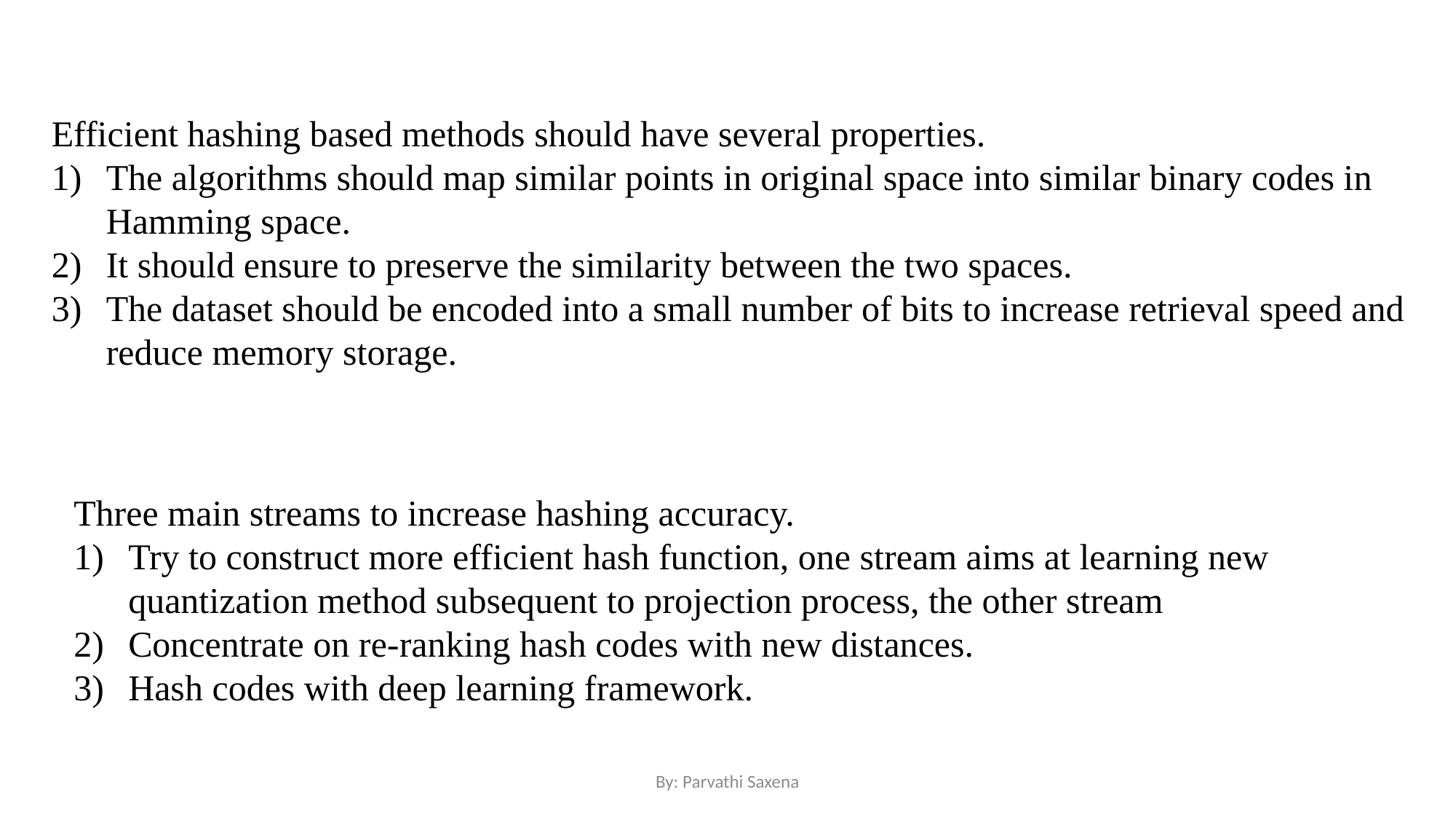

Efficient hashing based methods should have several properties.
The algorithms should map similar points in original space into similar binary codes in Hamming space.
It should ensure to preserve the similarity between the two spaces.
The dataset should be encoded into a small number of bits to increase retrieval speed and reduce memory storage.
Three main streams to increase hashing accuracy.
Try to construct more efficient hash function, one stream aims at learning new quantization method subsequent to projection process, the other stream
Concentrate on re-ranking hash codes with new distances.
Hash codes with deep learning framework.
By: Parvathi Saxena